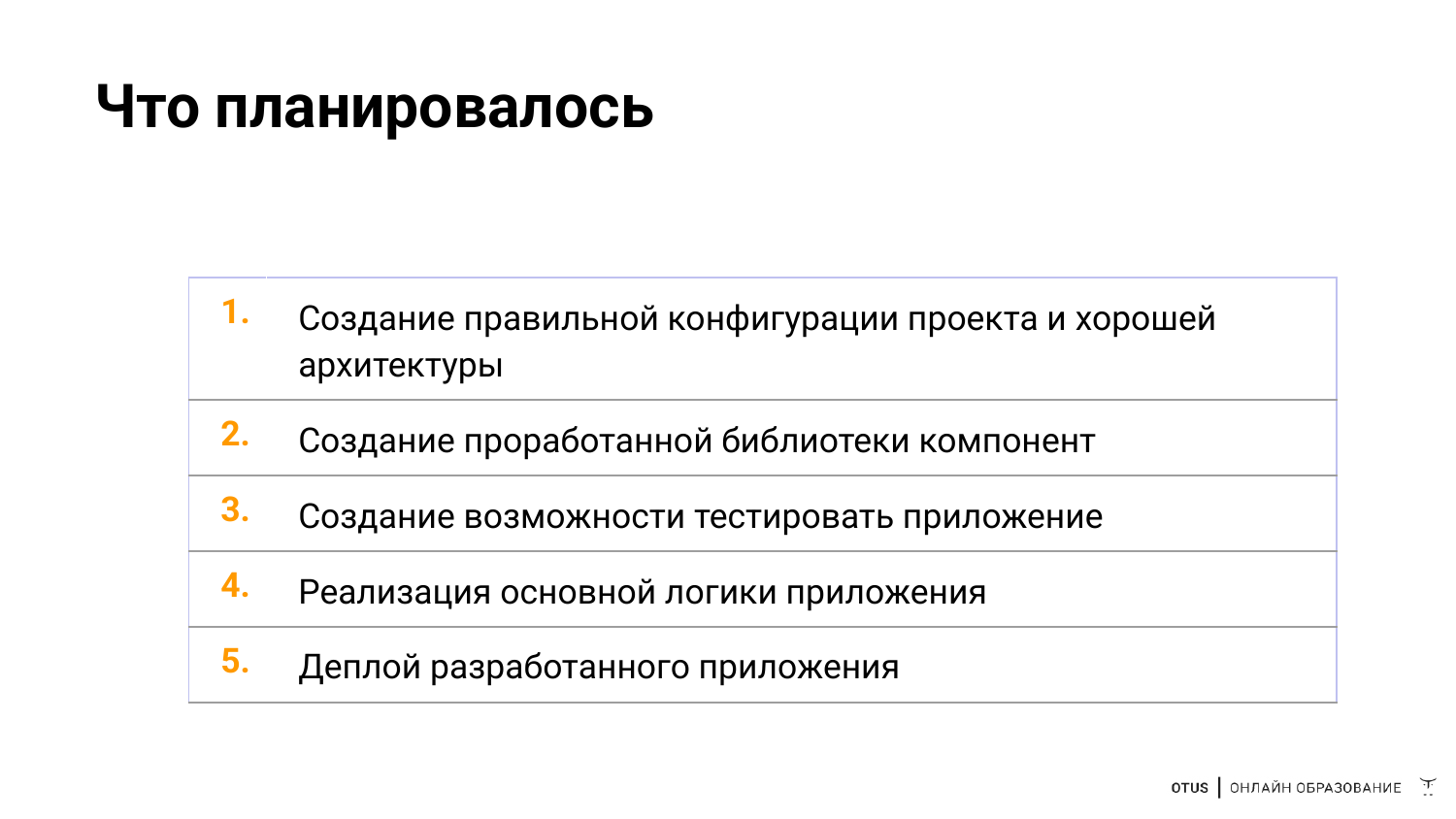

# Что планировалось

| 1. | Создание правильной конфигурации проекта и хорошей архитектуры |
| --- | --- |
| 2. | Создание проработанной библиотеки компонент |
| 3. | Создание возможности тестировать приложение |
| 4. | Реализация основной логики приложения |
| 5. | Деплой разработанного приложения |